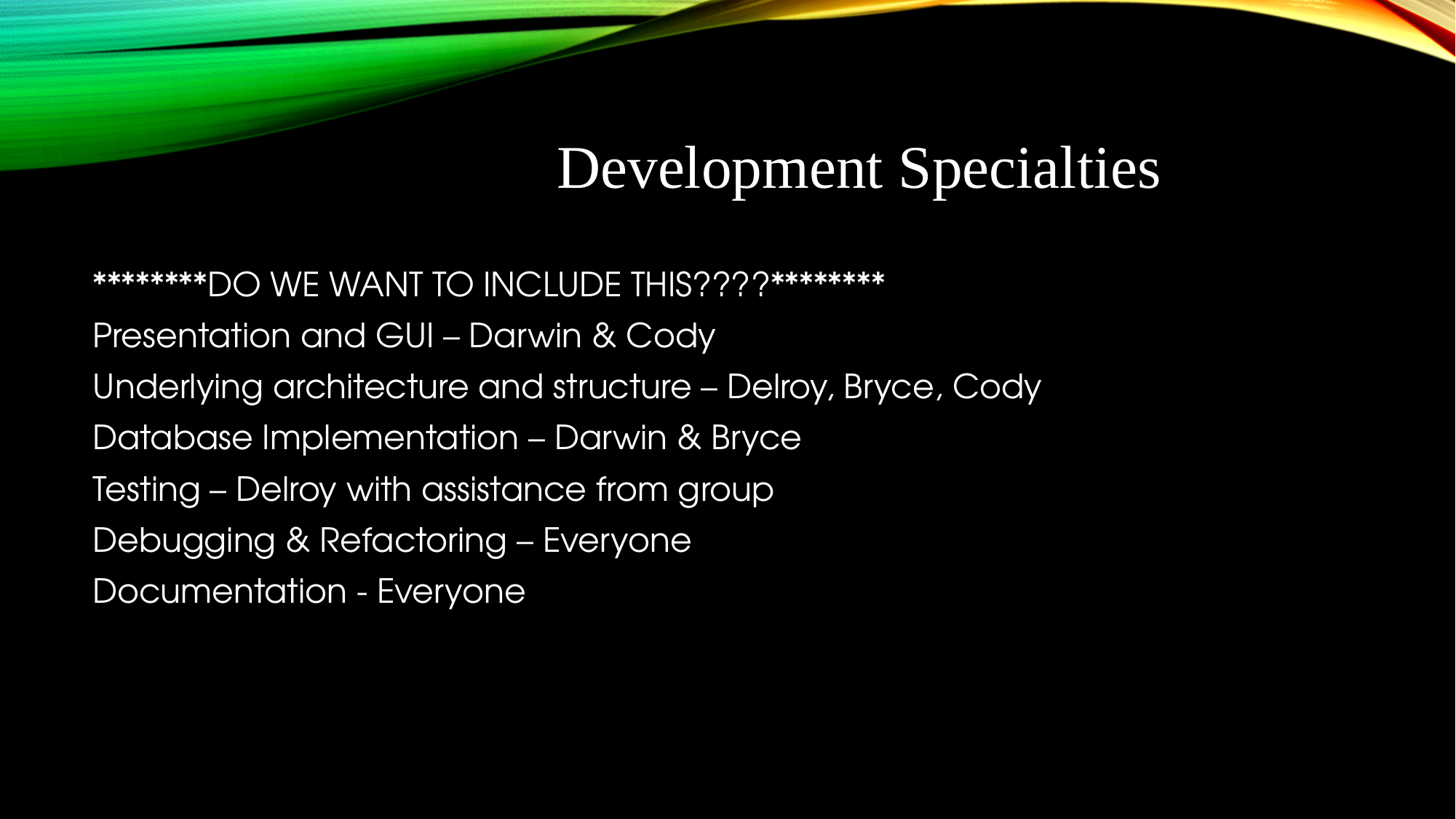

# Development Specialties
********DO WE WANT TO INCLUDE THIS????********
Presentation and GUI – Darwin & Cody
Underlying architecture and structure – Delroy, Bryce, Cody
Database Implementation – Darwin & Bryce
Testing – Delroy with assistance from group
Debugging & Refactoring – Everyone
Documentation - Everyone